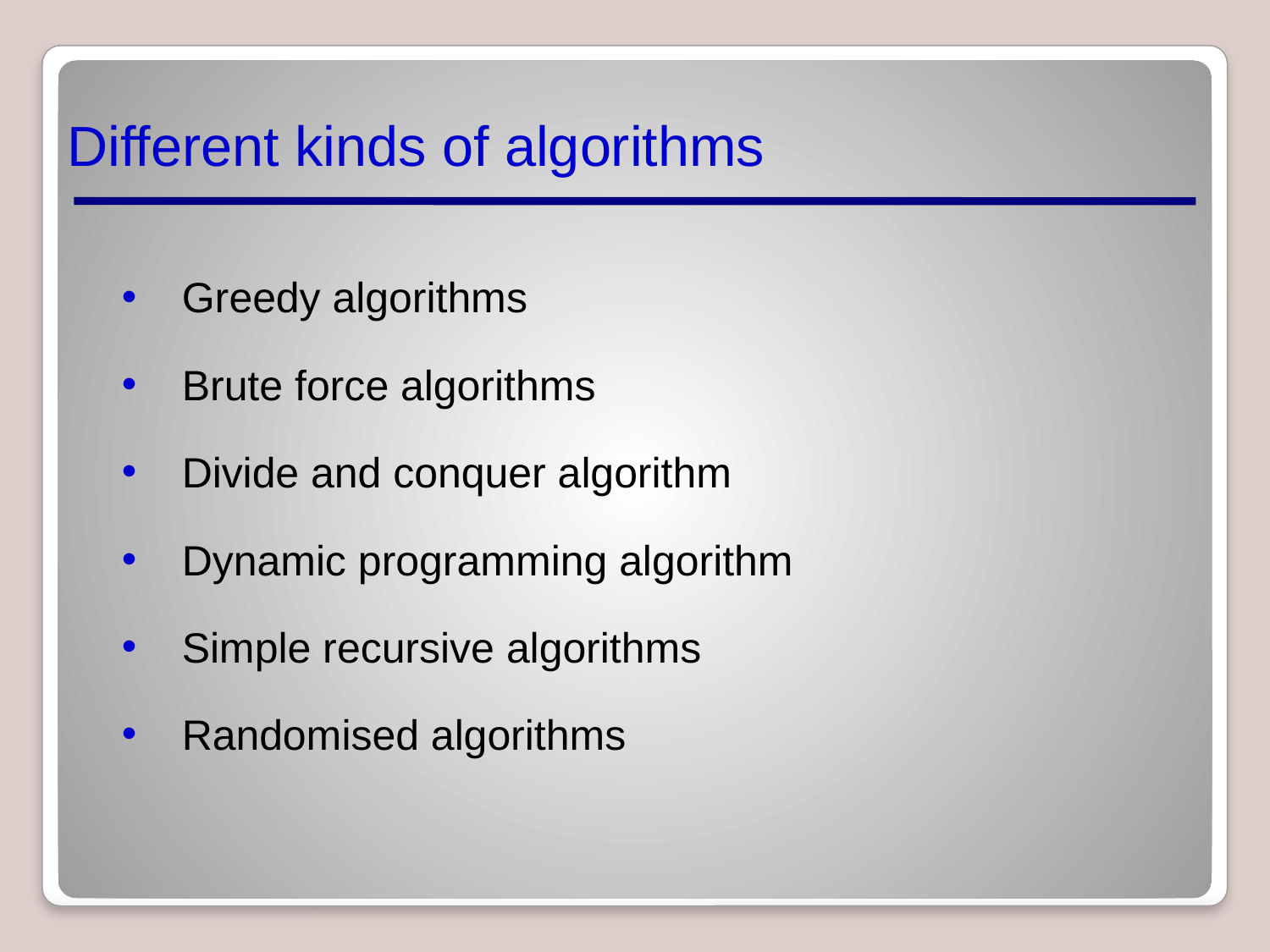

# Different kinds of algorithms
Greedy algorithms
Brute force algorithms
Divide and conquer algorithm
Dynamic programming algorithm
Simple recursive algorithms
Randomised algorithms